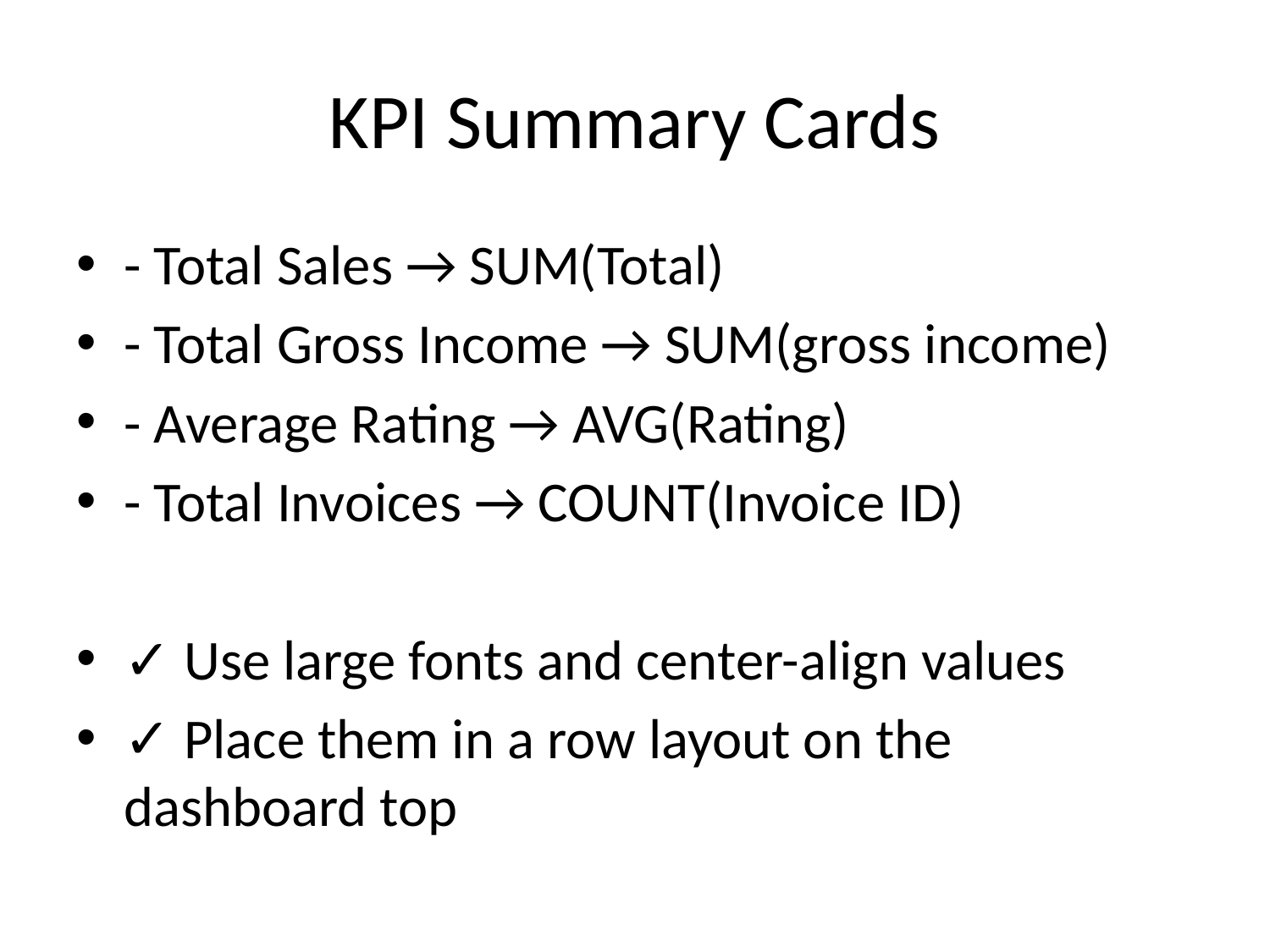

# KPI Summary Cards
- Total Sales → SUM(Total)
- Total Gross Income → SUM(gross income)
- Average Rating → AVG(Rating)
- Total Invoices → COUNT(Invoice ID)

✓ Use large fonts and center-align values
✓ Place them in a row layout on the dashboard top